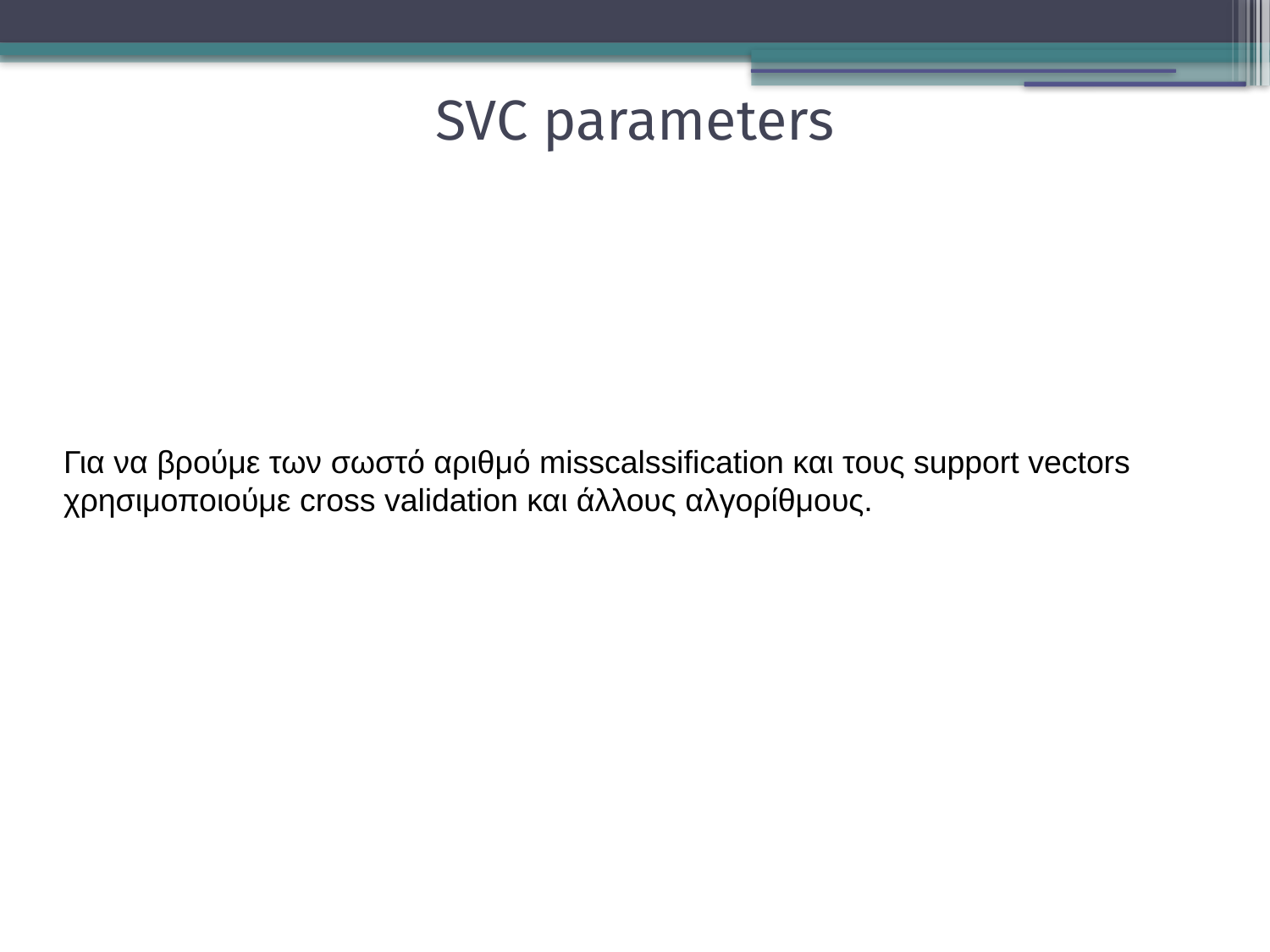

SVC parameters
Για να βρούμε των σωστό αριθμό misscalssification και τους support vectors χρησιμοποιούμε cross validation και άλλους αλγορίθμους.